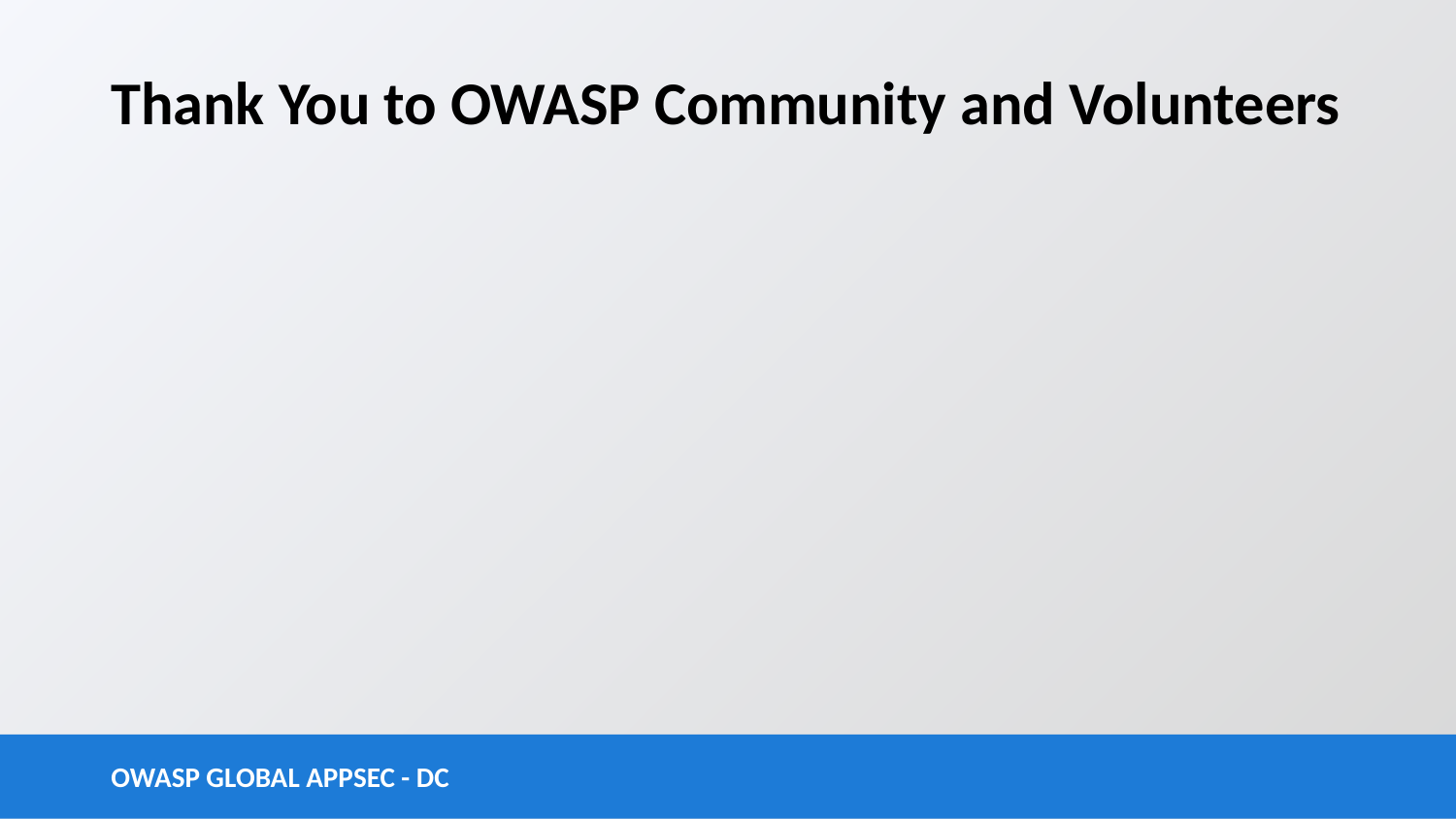

# Thank You to OWASP Community and Volunteers